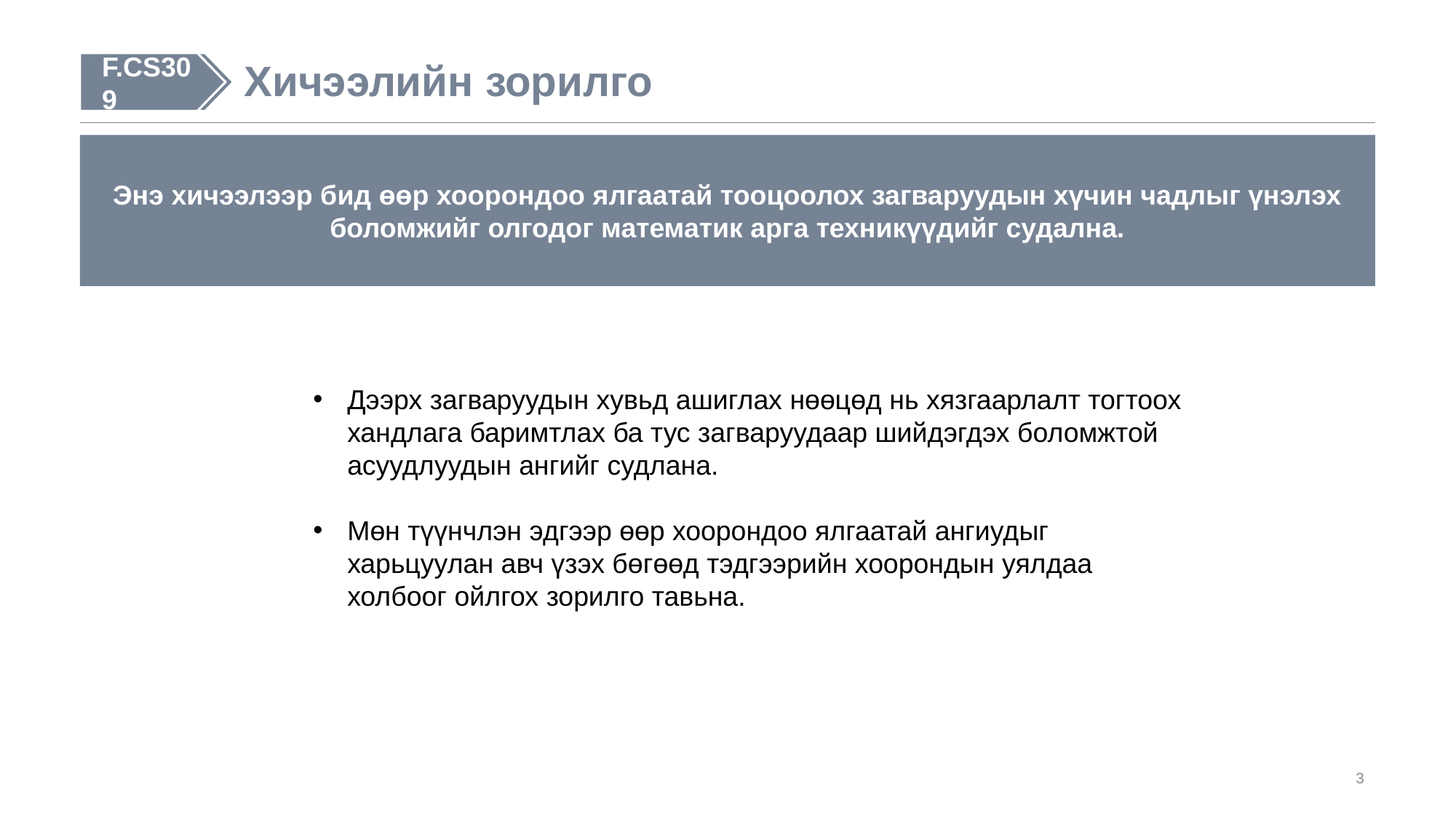

#
F.CS309
Хичээлийн зорилго
Энэ хичээлээр бид өөр хоорондоо ялгаатай тооцоолох загваруудын хүчин чадлыг үнэлэх боломжийг олгодог математик арга техникүүдийг судална.
Дээрх загваруудын хувьд ашиглах нөөцөд нь хязгаарлалт тогтоох хандлага баримтлах ба тус загваруудаар шийдэгдэх боломжтой асуудлуудын ангийг судлана.

Мөн түүнчлэн эдгээр өөр хоорондоо ялгаатай ангиудыг харьцуулан авч үзэх бөгөөд тэдгээрийн хоорондын уялдаа холбоог ойлгох зорилго тавьна.
3